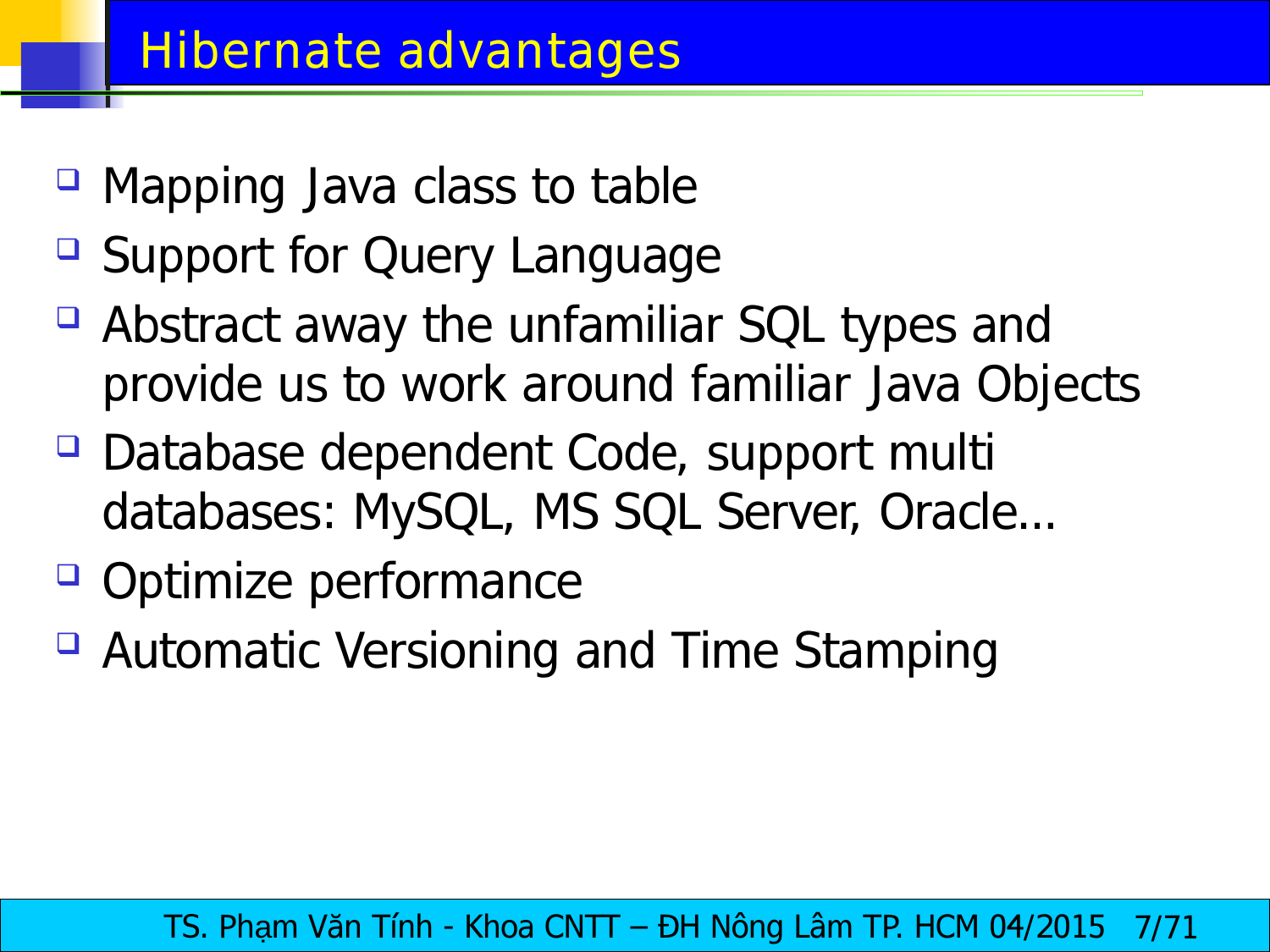

# Hibernate advantages
Mapping Java class to table
Support for Query Language
Abstract away the unfamiliar SQL types and provide us to work around familiar Java Objects
Database dependent Code, support multi databases: MySQL, MS SQL Server, Oracle…
Optimize performance
Automatic Versioning and Time Stamping